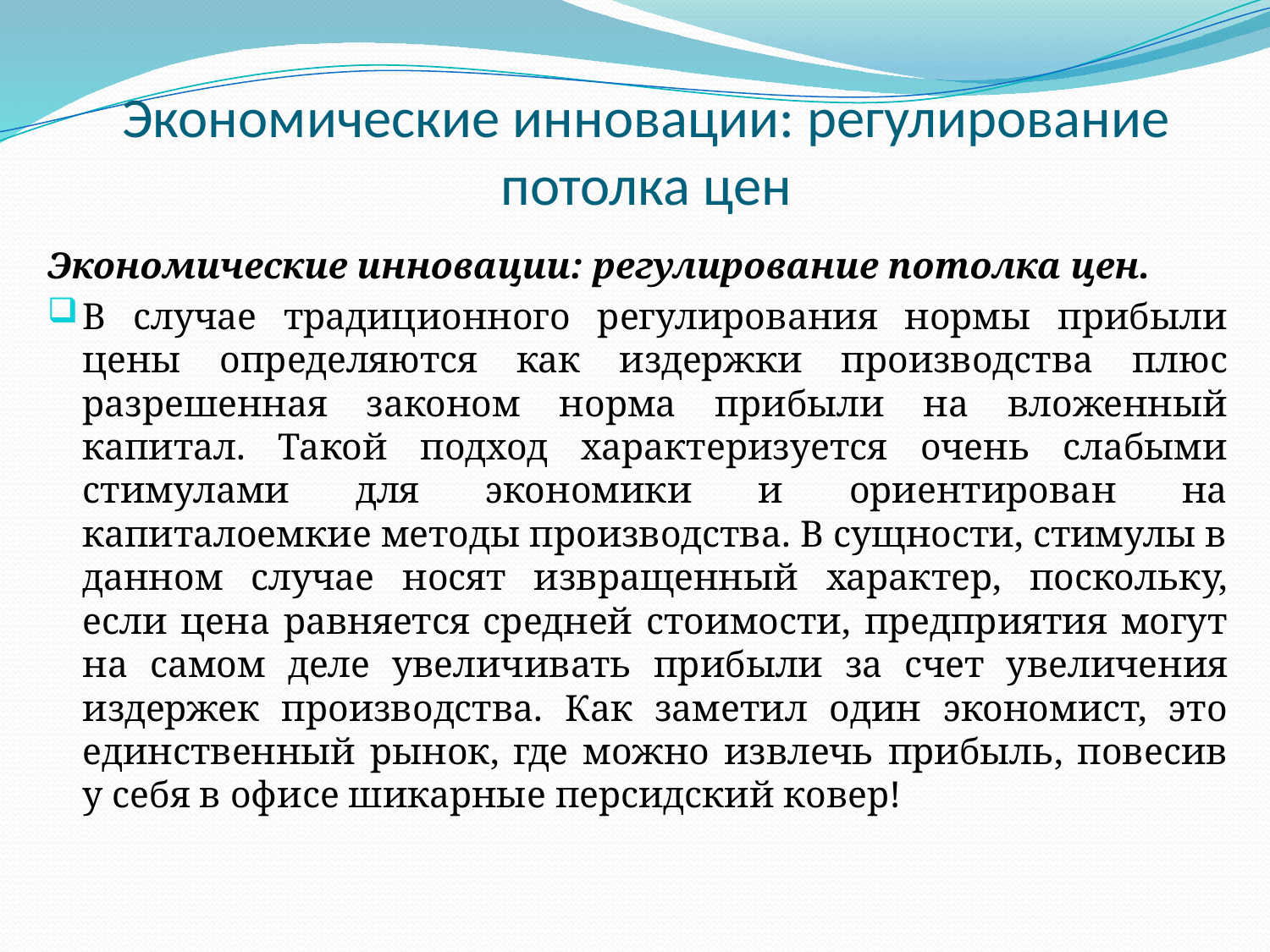

# Экономические инновации: регулирование потолка цен
Экономические инновации: регулирование потолка цен.
	В случае традиционного регулирования нормы прибыли цены определяются как издержки производства плюс разрешенная законом норма прибыли на вложенный капитал. Такой подход характеризуется очень слабыми стимулами для экономики и ориентирован на капиталоемкие методы производства. В сущности, стимулы в данном случае носят извращенный характер, поскольку, если цена равняется средней стоимости, предприятия могут на самом деле увеличивать прибыли за счет увеличения издержек производства. Как заметил один экономист, это единственный рынок, где можно извлечь прибыль, повесив у себя в офисе шикарные персидский ковер!